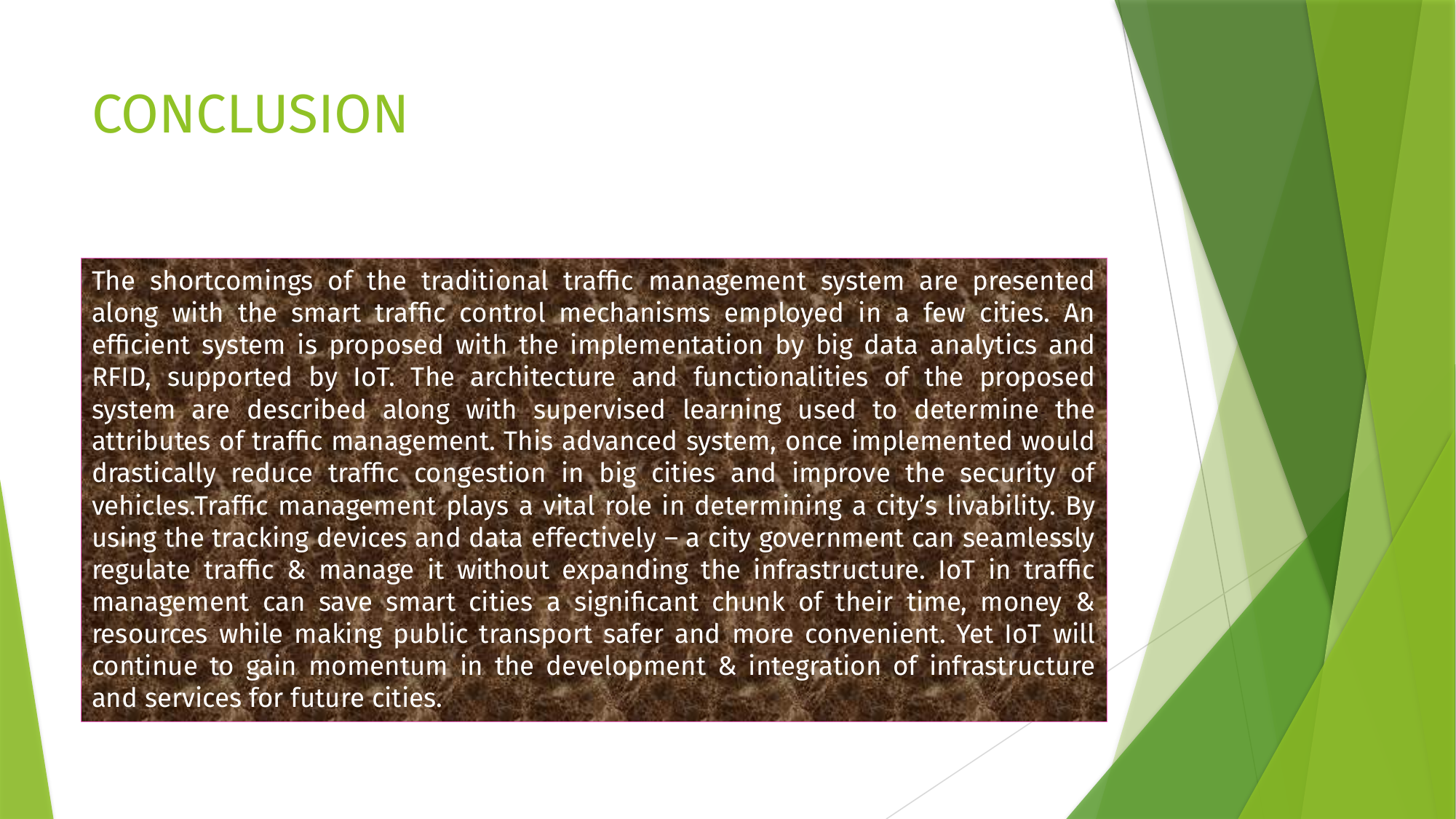

# CONCLUSION
The shortcomings of the traditional traffic management system are presented along with the smart traffic control mechanisms employed in a few cities. An efficient system is proposed with the implementation by big data analytics and RFID, supported by IoT. The architecture and functionalities of the proposed system are described along with supervised learning used to determine the attributes of traffic management. This advanced system, once implemented would drastically reduce traffic congestion in big cities and improve the security of vehicles.Traffic management plays a vital role in determining a city’s livability. By using the tracking devices and data effectively – a city government can seamlessly regulate traffic & manage it without expanding the infrastructure. IoT in traffic management can save smart cities a significant chunk of their time, money & resources while making public transport safer and more convenient. Yet IoT will continue to gain momentum in the development & integration of infrastructure and services for future cities.